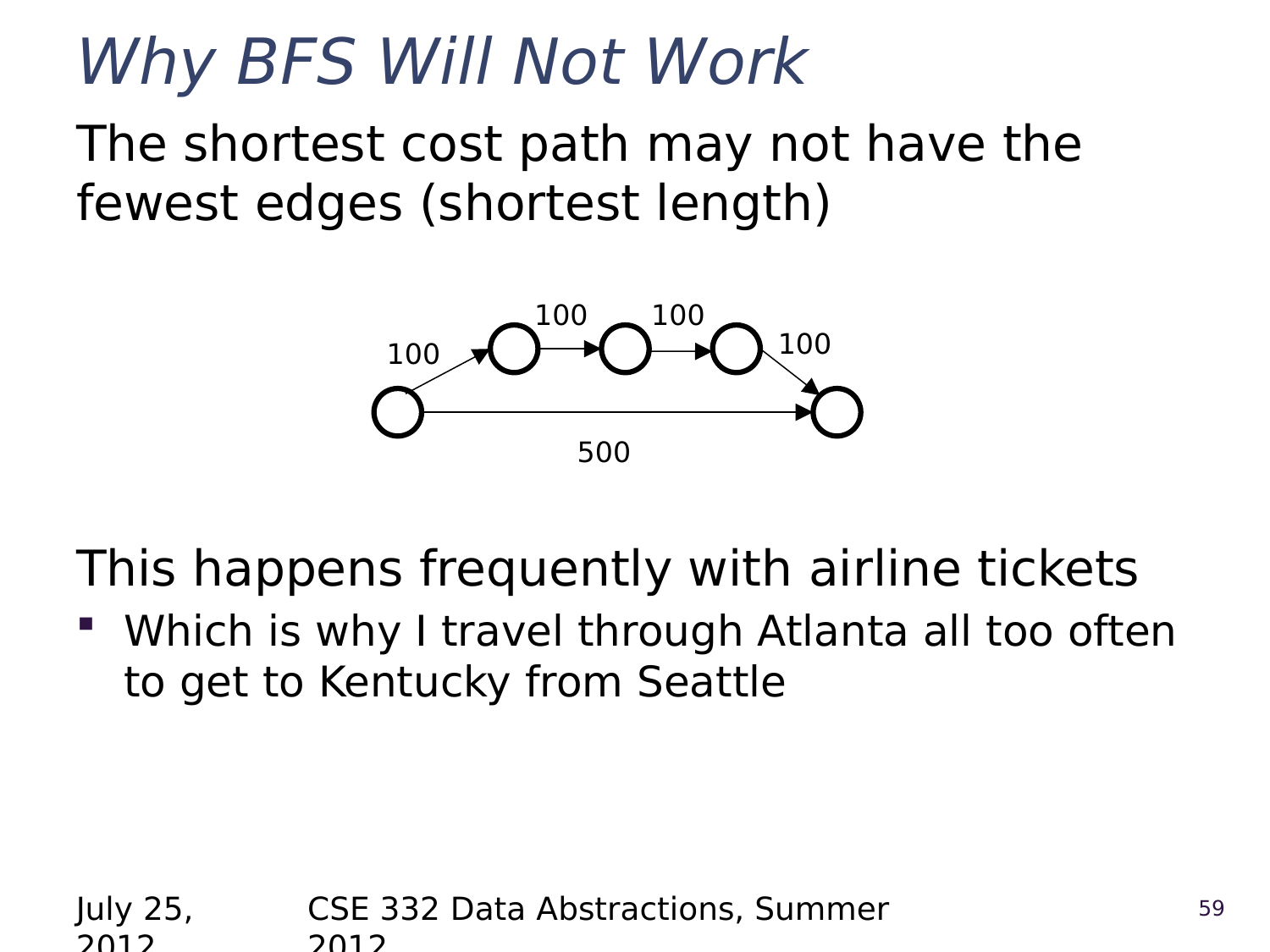

# Why BFS Will Not Work
The shortest cost path may not have the fewest edges (shortest length)

This happens frequently with airline tickets
Which is why I travel through Atlanta all too often to get to Kentucky from Seattle

100
100
100

100

500
July 25, 2012
CSE 332 Data Abstractions, Summer 2012
59